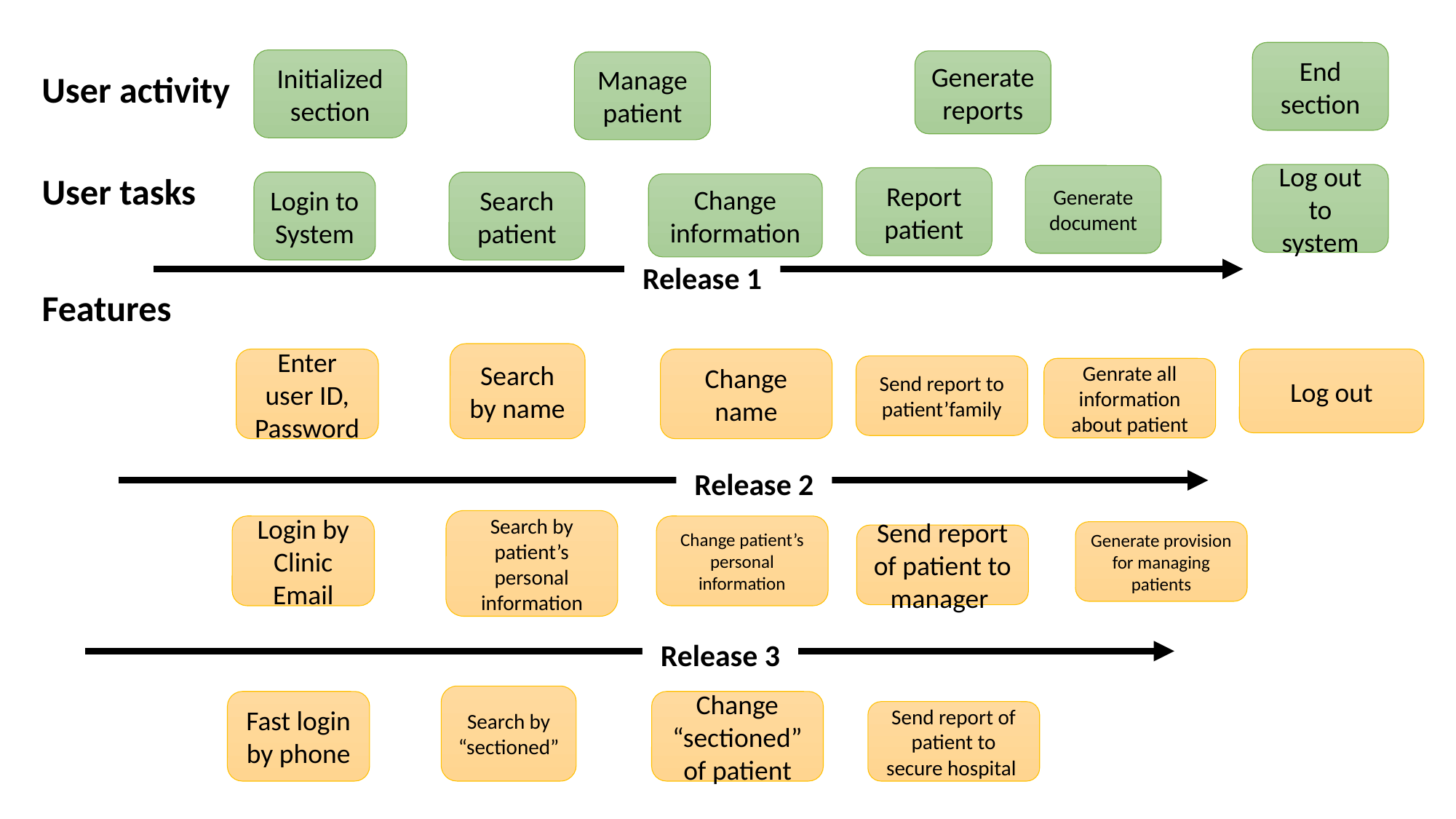

End section
Initialized section
Generate reports
Manage patient
User activity
User tasks
Log out to system
Generate document
Report patient
Login to System
Search patient
Change information
Release 1
Features
Search by name
Enter user ID, Password
Change name
Log out
Send report to patient’family
Genrate all information about patient
Release 2
Search by patient’s personal information
Login by Clinic Email
Change patient’s personal information
Generate provision for managing patients
Send report of patient to manager
Release 3
Search by “sectioned”
Fast login by phone
Change “sectioned” of patient
Send report of patient to secure hospital